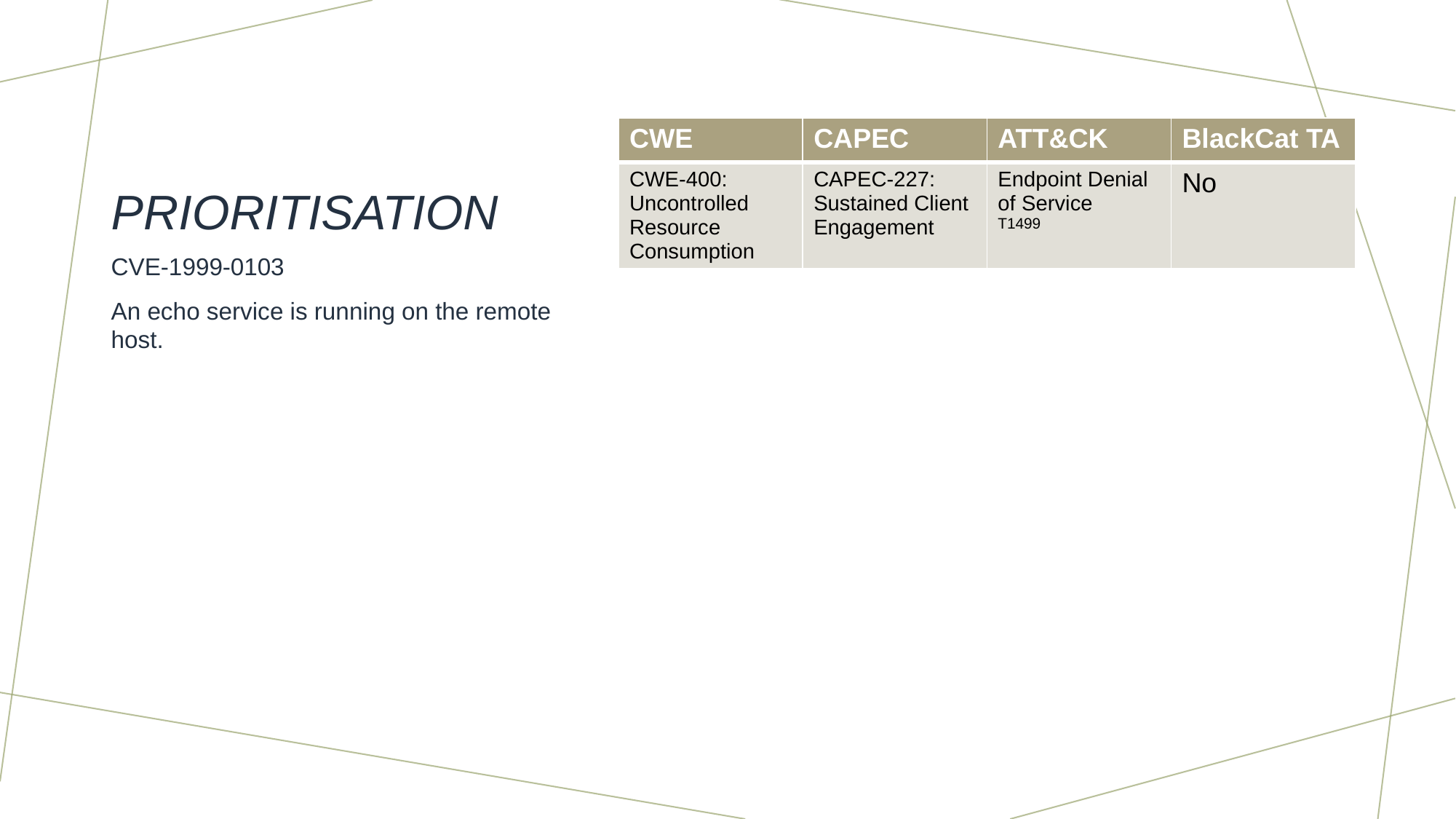

# Prioritisation
| CWE | CAPEC | ATT&CK | BlackCat TA |
| --- | --- | --- | --- |
| CWE-400: Uncontrolled Resource Consumption | CAPEC-227: Sustained Client Engagement | Endpoint Denial of Service T1499 | No |
CVE-1999-0103
An echo service is running on the remote host.